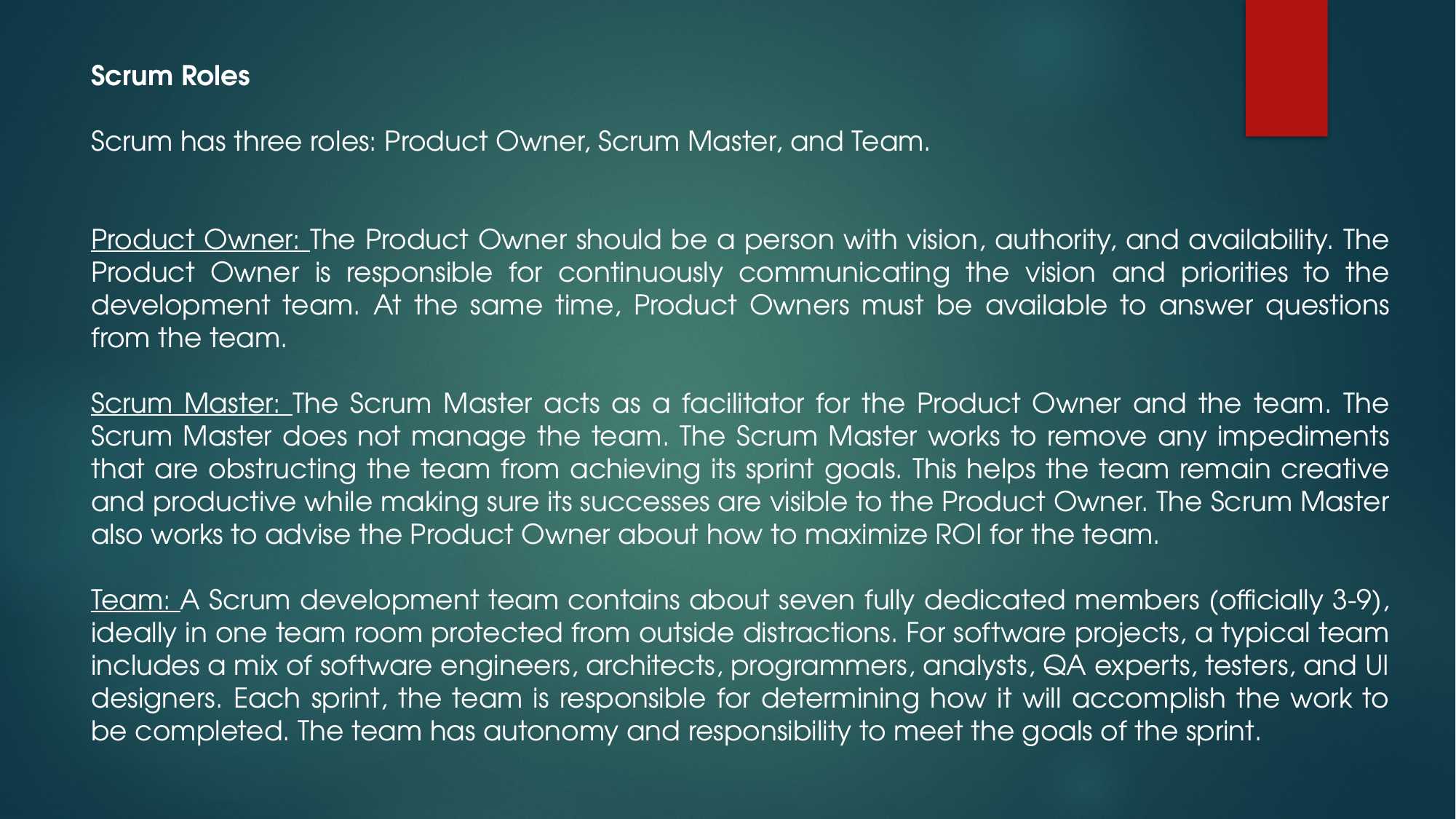

Scrum Roles

Scrum has three roles: Product Owner, Scrum Master, and Team.

Product Owner: The Product Owner should be a person with vision, authority, and availability. The Product Owner is responsible for continuously communicating the vision and priorities to the development team. At the same time, Product Owners must be available to answer questions from the team.

Scrum Master: The Scrum Master acts as a facilitator for the Product Owner and the team. The Scrum Master does not manage the team. The Scrum Master works to remove any impediments that are obstructing the team from achieving its sprint goals. This helps the team remain creative and productive while making sure its successes are visible to the Product Owner. The Scrum Master also works to advise the Product Owner about how to maximize ROI for the team.

Team: A Scrum development team contains about seven fully dedicated members (officially 3-9), ideally in one team room protected from outside distractions. For software projects, a typical team includes a mix of software engineers, architects, programmers, analysts, QA experts, testers, and UI designers. Each sprint, the team is responsible for determining how it will accomplish the work to be completed. The team has autonomy and responsibility to meet the goals of the sprint.